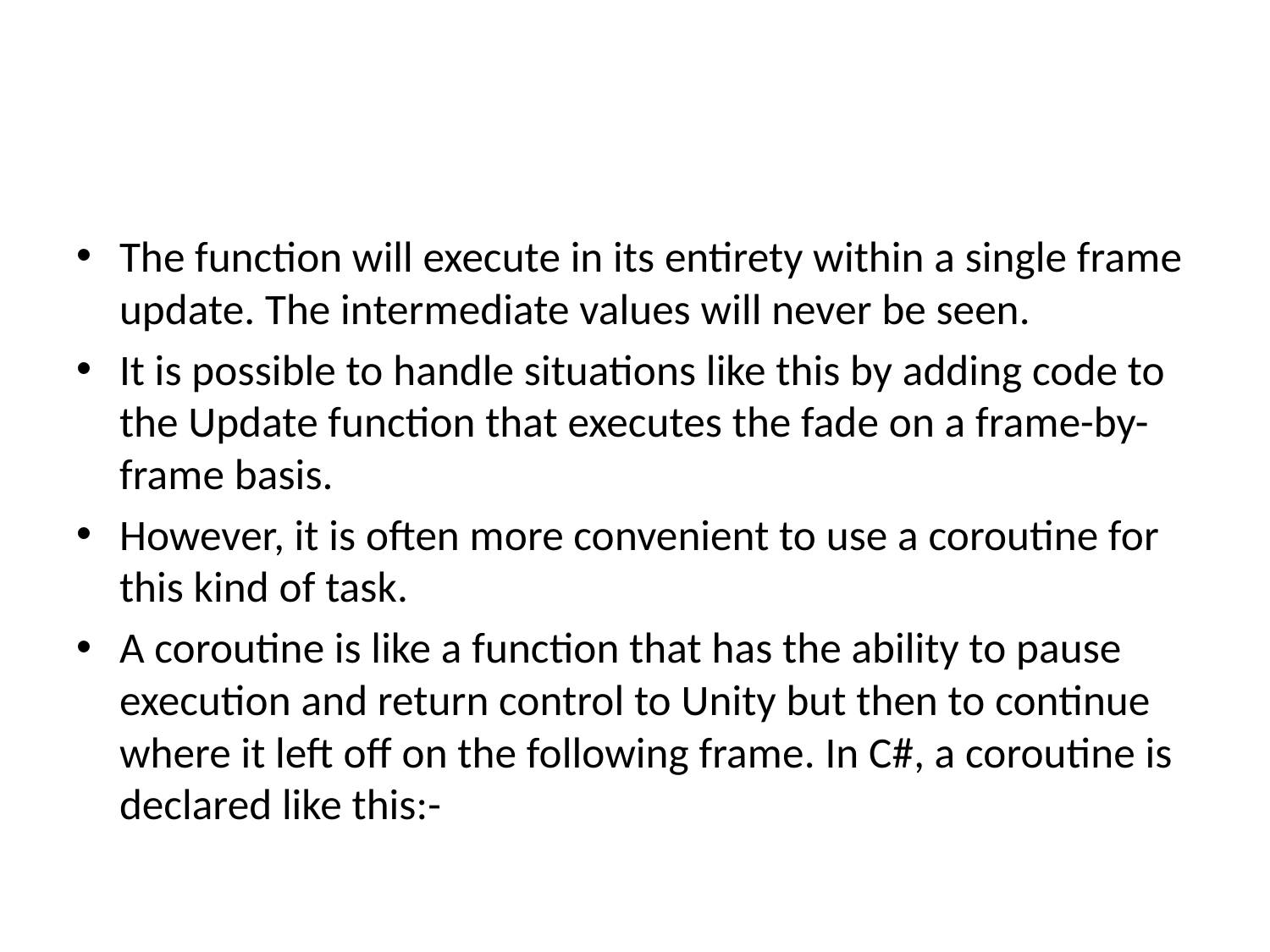

#
The function will execute in its entirety within a single frame update. The intermediate values will never be seen.
It is possible to handle situations like this by adding code to the Update function that executes the fade on a frame-by-frame basis.
However, it is often more convenient to use a coroutine for this kind of task.
A coroutine is like a function that has the ability to pause execution and return control to Unity but then to continue where it left off on the following frame. In C#, a coroutine is declared like this:-